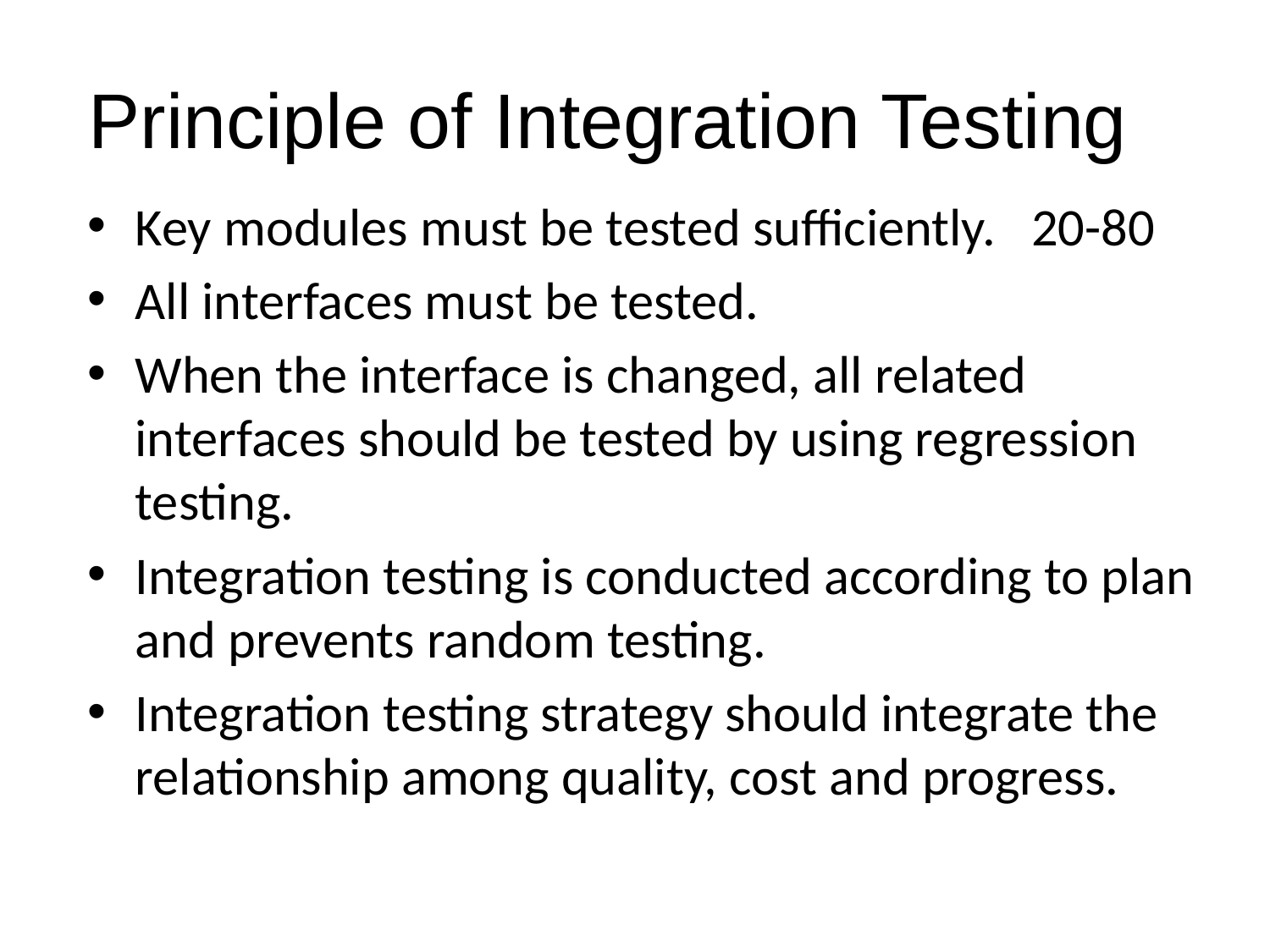

Principle of Integration Testing
Key modules must be tested sufficiently.   20-80
All interfaces must be tested.
When the interface is changed, all related interfaces should be tested by using regression testing.
Integration testing is conducted according to plan and prevents random testing.
Integration testing strategy should integrate the relationship among quality, cost and progress.